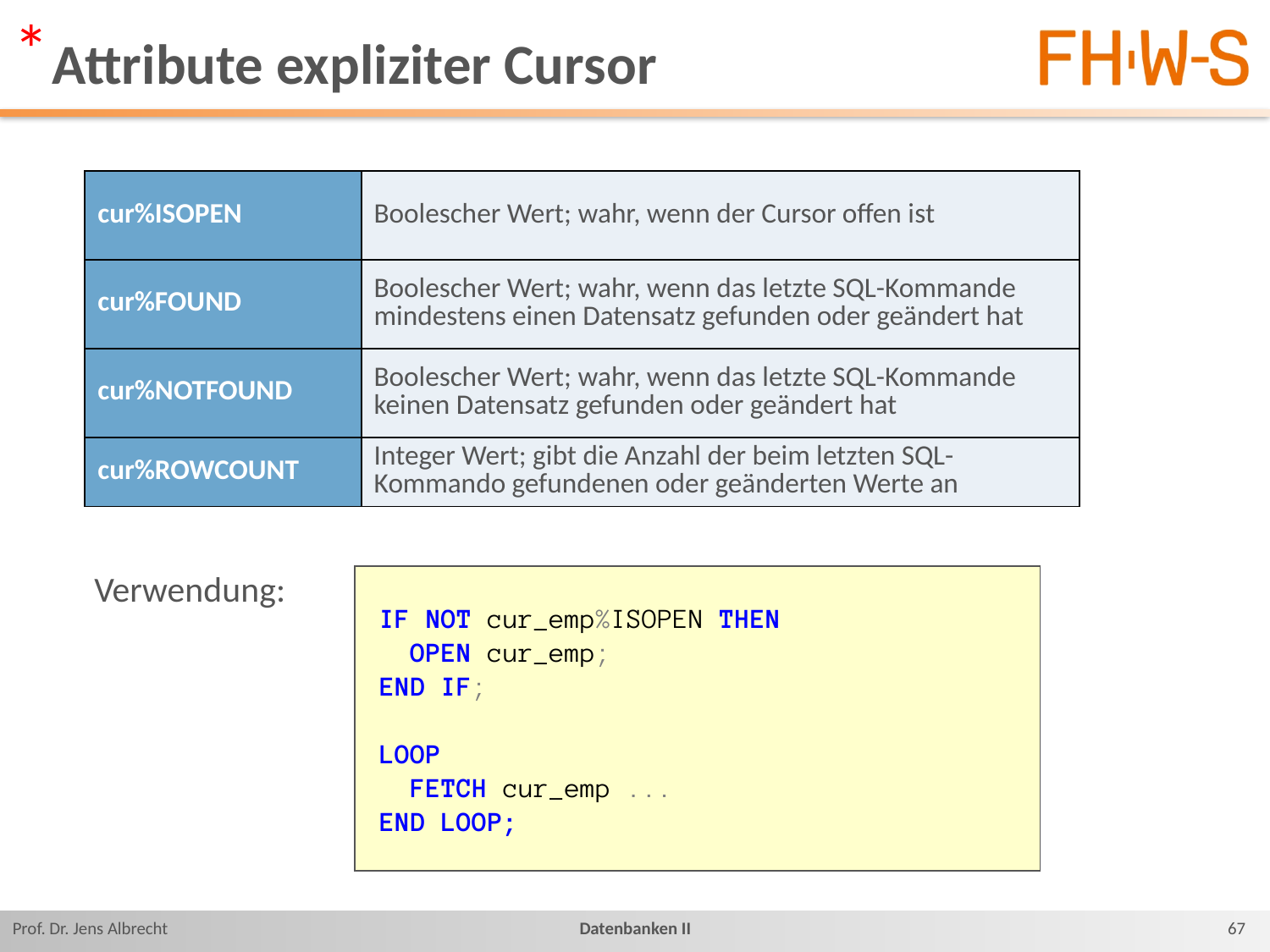

*
# Attribute expliziter Cursor
| cur%ISOPEN | Boolescher Wert; wahr, wenn der Cursor offen ist |
| --- | --- |
| cur%FOUND | Boolescher Wert; wahr, wenn das letzte SQL-Kommande mindestens einen Datensatz gefunden oder geändert hat |
| cur%NOTFOUND | Boolescher Wert; wahr, wenn das letzte SQL-Kommande keinen Datensatz gefunden oder geändert hat |
| cur%ROWCOUNT | Integer Wert; gibt die Anzahl der beim letzten SQL-Kommando gefundenen oder geänderten Werte an |
Verwendung:
IF NOT cur_emp%ISOPEN THEN
  OPEN cur_emp;
END IF;

LOOP
  FETCH cur_emp ...
END LOOP;